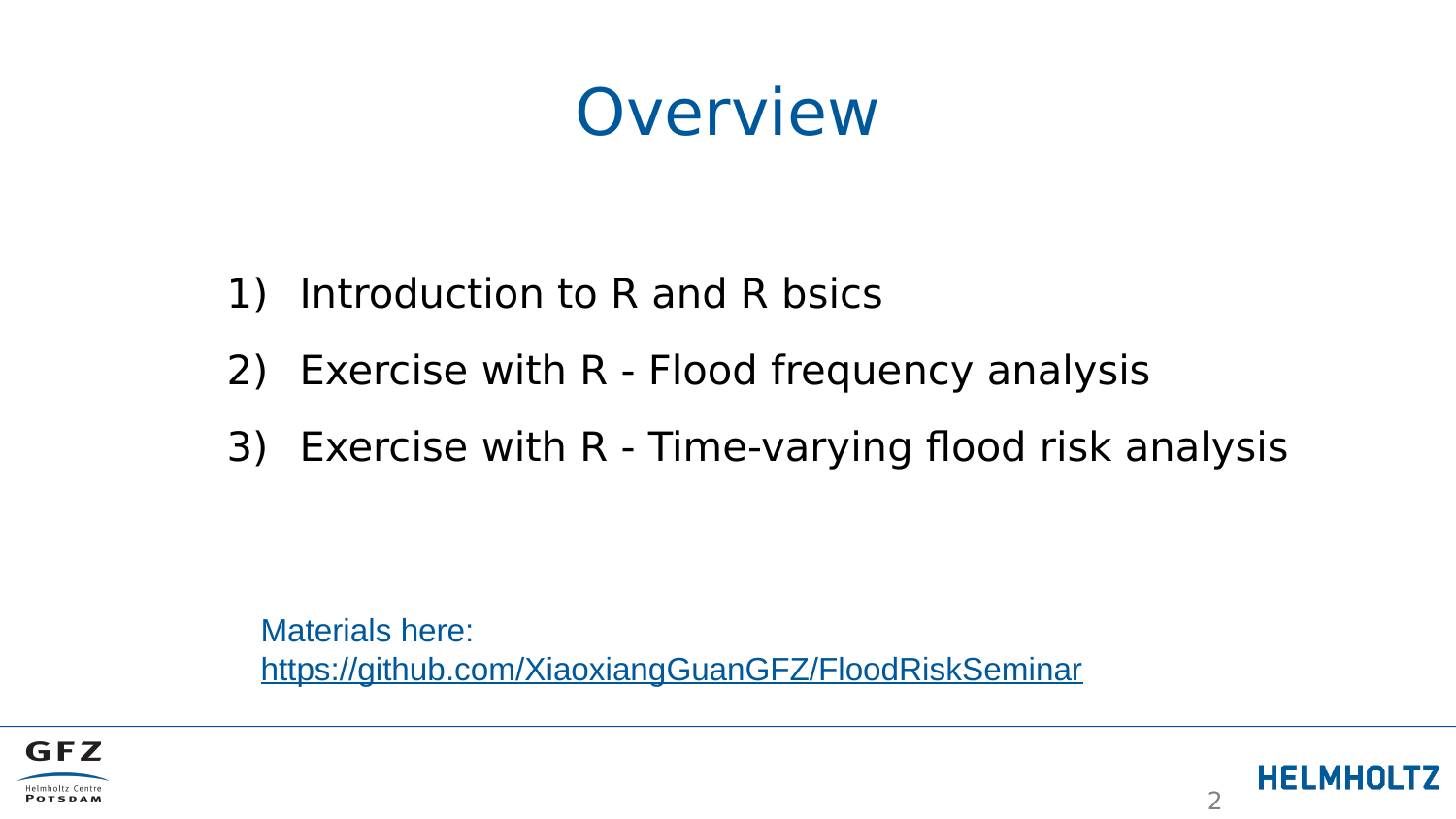

# Overview
Introduction to R and R bsics
Exercise with R - Flood frequency analysis
Exercise with R - Time-varying flood risk analysis
Materials here:
https://github.com/XiaoxiangGuanGFZ/FloodRiskSeminar
2